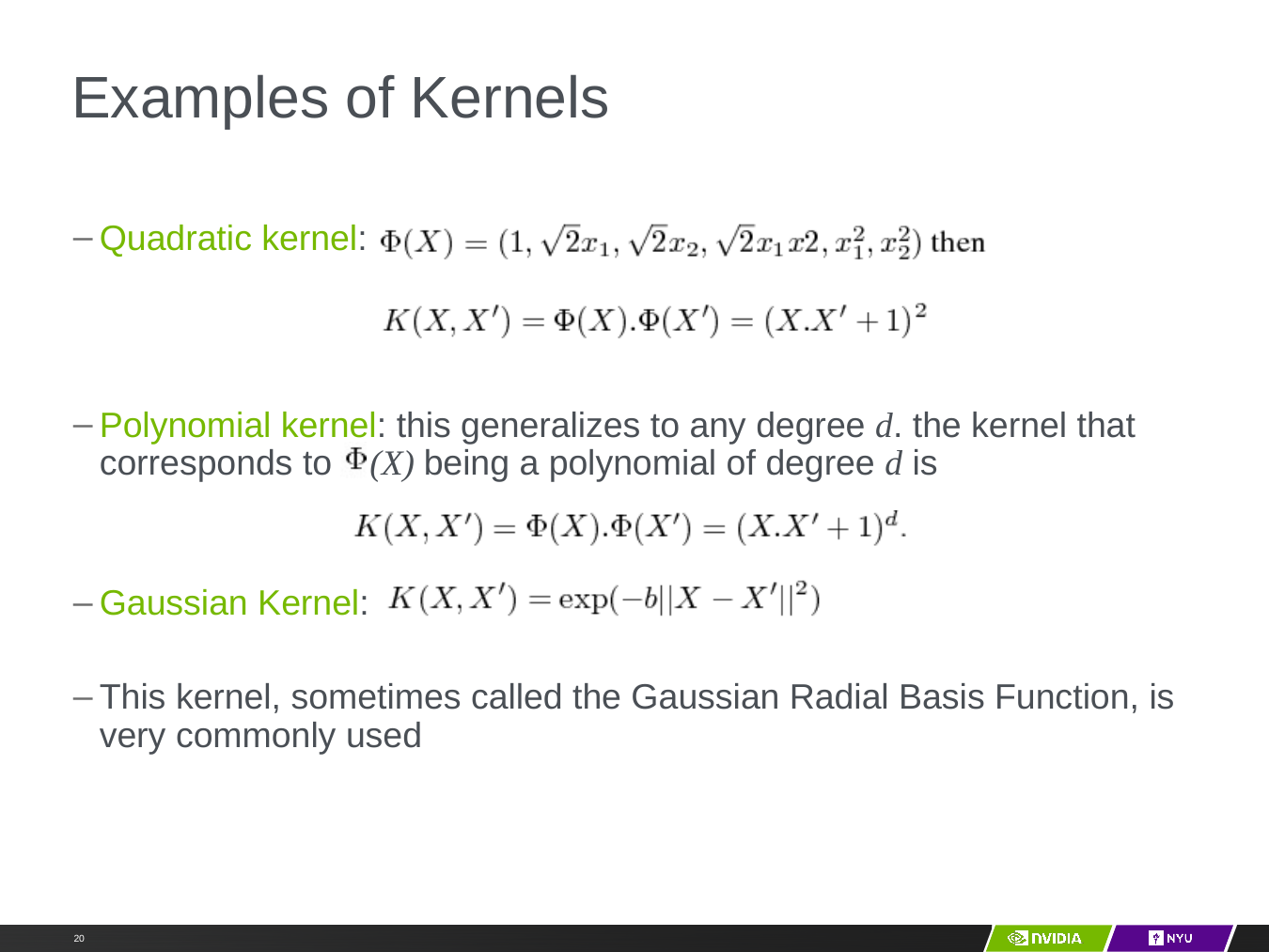

# Examples of Kernels
Quadratic kernel:

Polynomial kernel: this generalizes to any degree d. the kernel that corresponds to    (X) being a polynomial of degree d is

Gaussian Kernel:

This kernel, sometimes called the Gaussian Radial Basis Function, is very commonly used